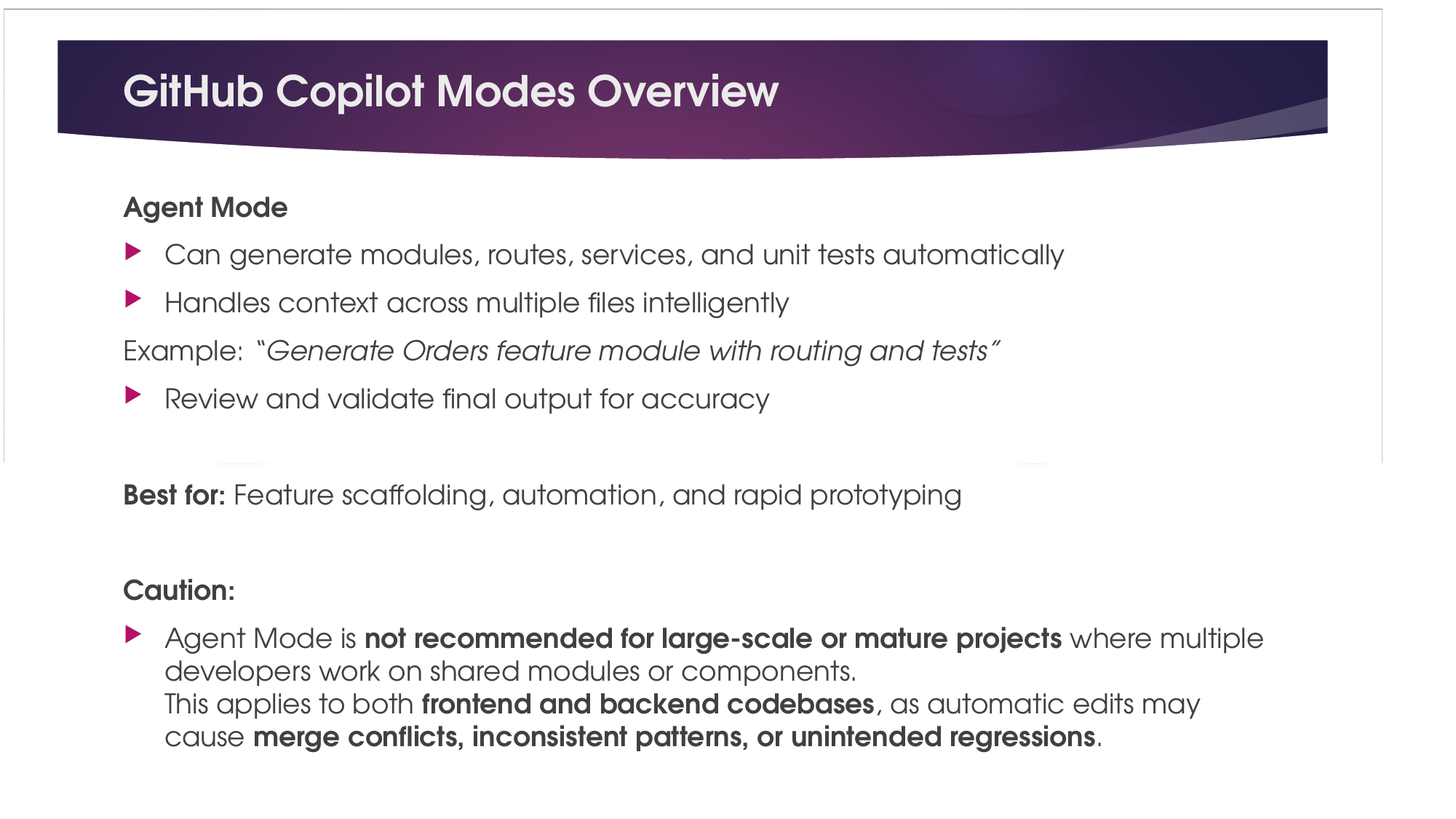

# GitHub Copilot Modes Overview
Agent Mode
Can generate modules, routes, services, and unit tests automatically
Handles context across multiple files intelligently
Example: “Generate Orders feature module with routing and tests”
Review and validate final output for accuracy

Best for: Feature scaffolding, automation, and rapid prototyping

Caution:
Agent Mode is not recommended for large-scale or mature projects where multiple developers work on shared modules or components.
This applies to both frontend and backend codebases, as automatic edits may cause merge conflicts, inconsistent patterns, or unintended regressions.